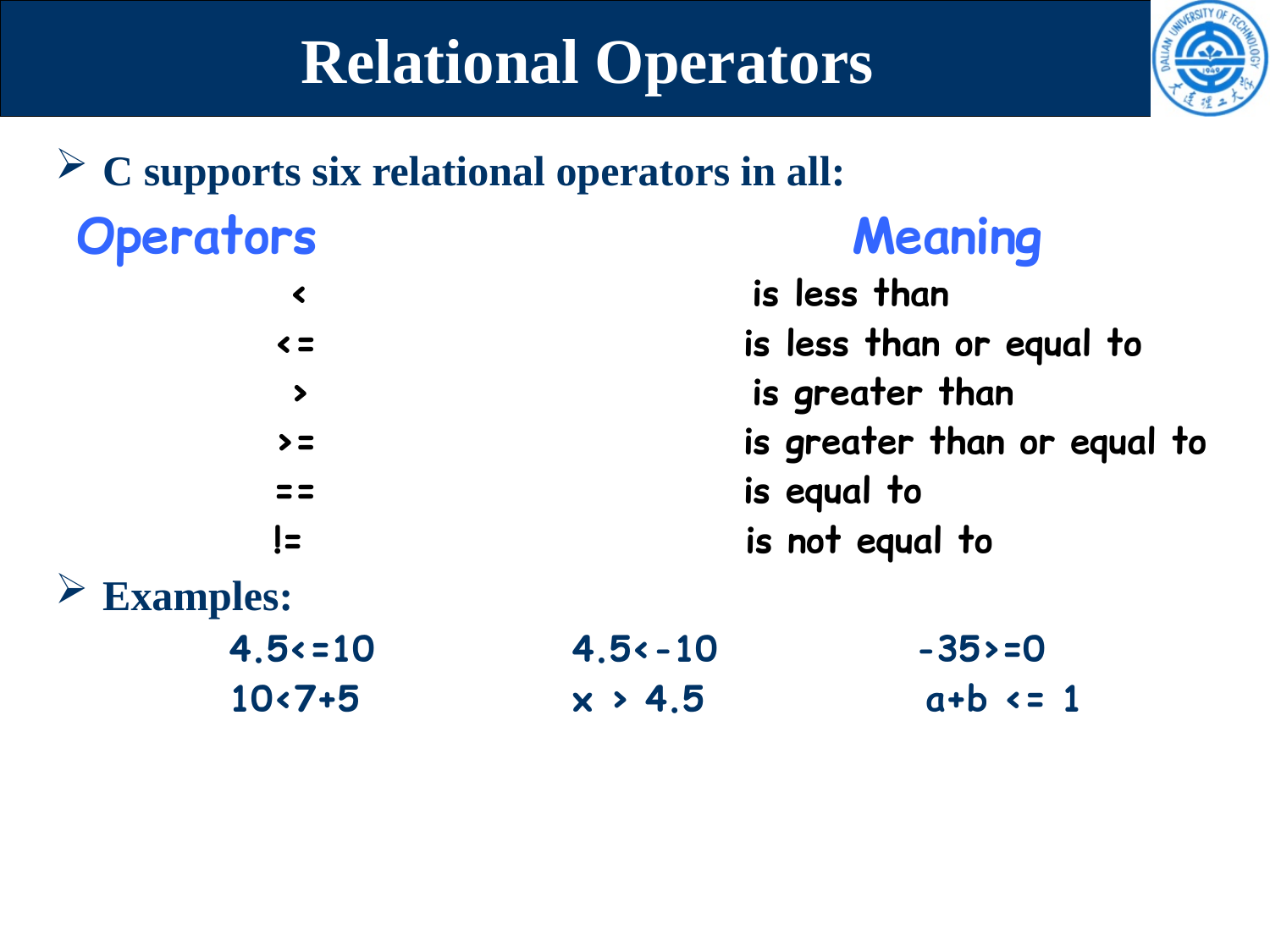

# Relational Operators
C supports six relational operators in all:
 Operators                         Meaning
       <                             is less than
      <=                            is less than or equal to
       >                             is greater than
      >=                            is greater than or equal to
      ==                            is equal to
      !=                             is not equal to
Examples:
		4.5<=10             4.5<-10             -35>=0
		10<7+5              x > 4.5		    a+b <= 1